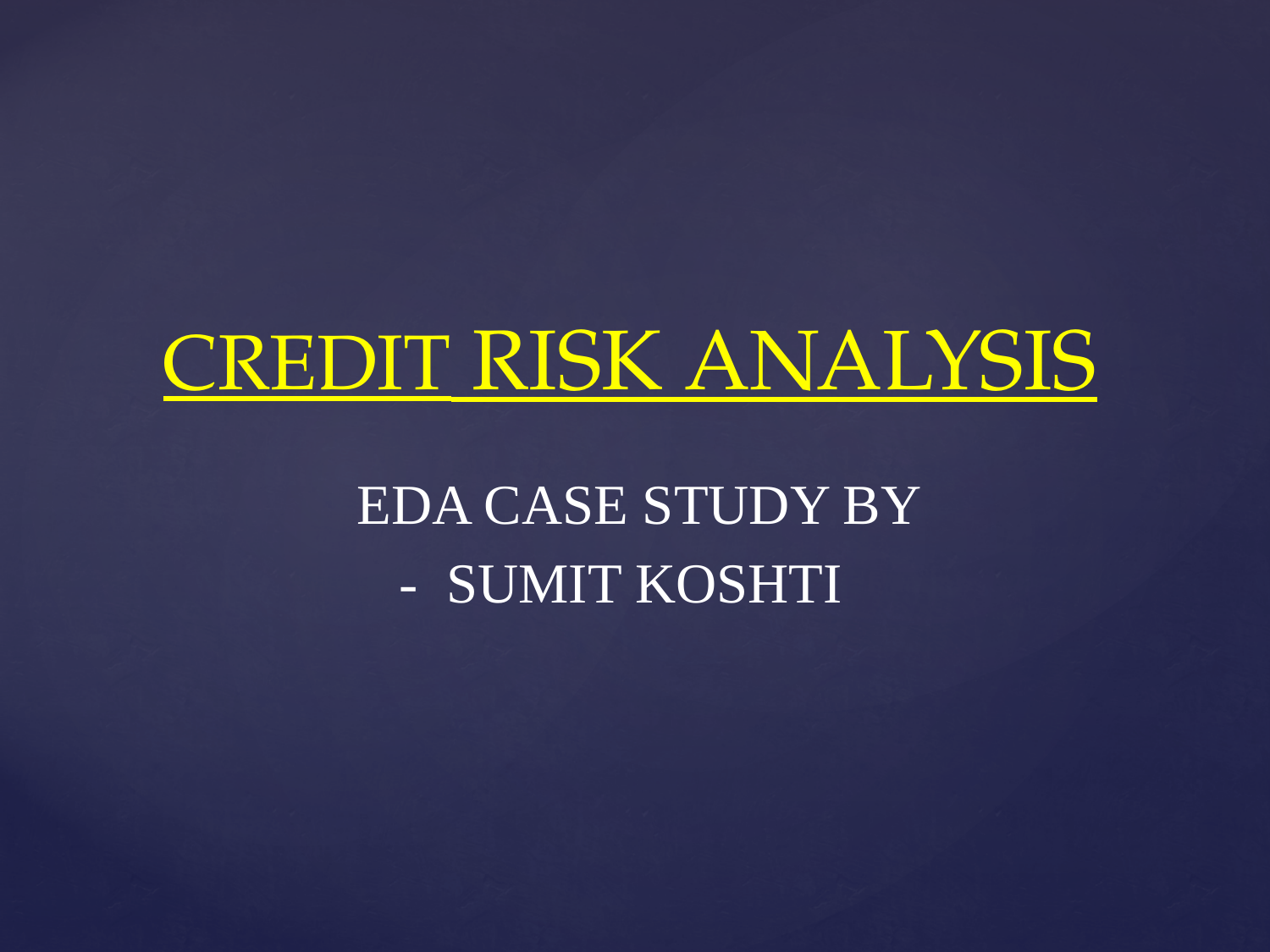

# CREDIT RISK ANALYSIS
    EDA CASE STUDY BY
       -  SUMIT KOSHTI